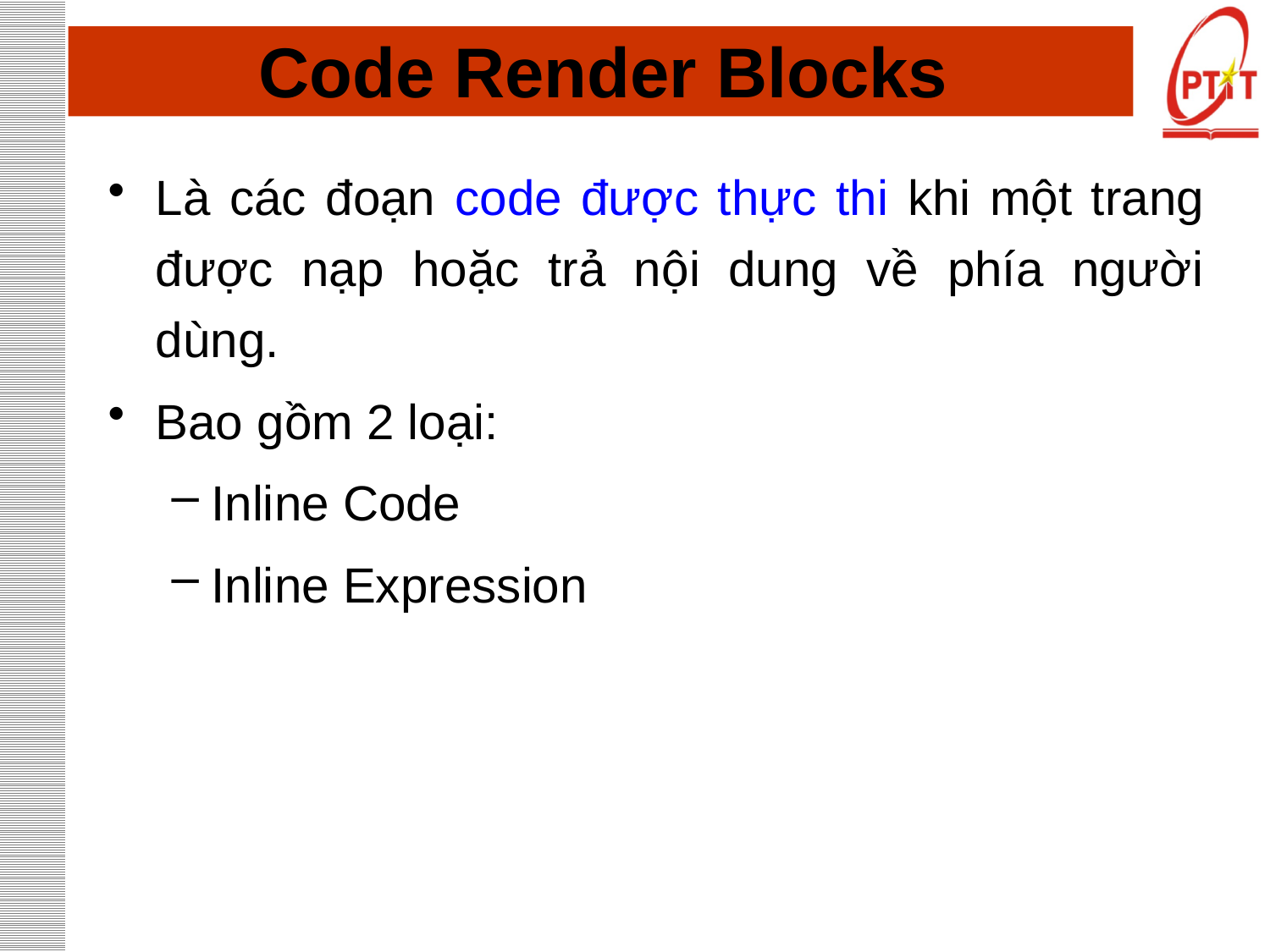

# Code Render Blocks
Là các đoạn code được thực thi khi một trang được nạp hoặc trả nội dung về phía người dùng.
Bao gồm 2 loại:
Inline Code
Inline Expression